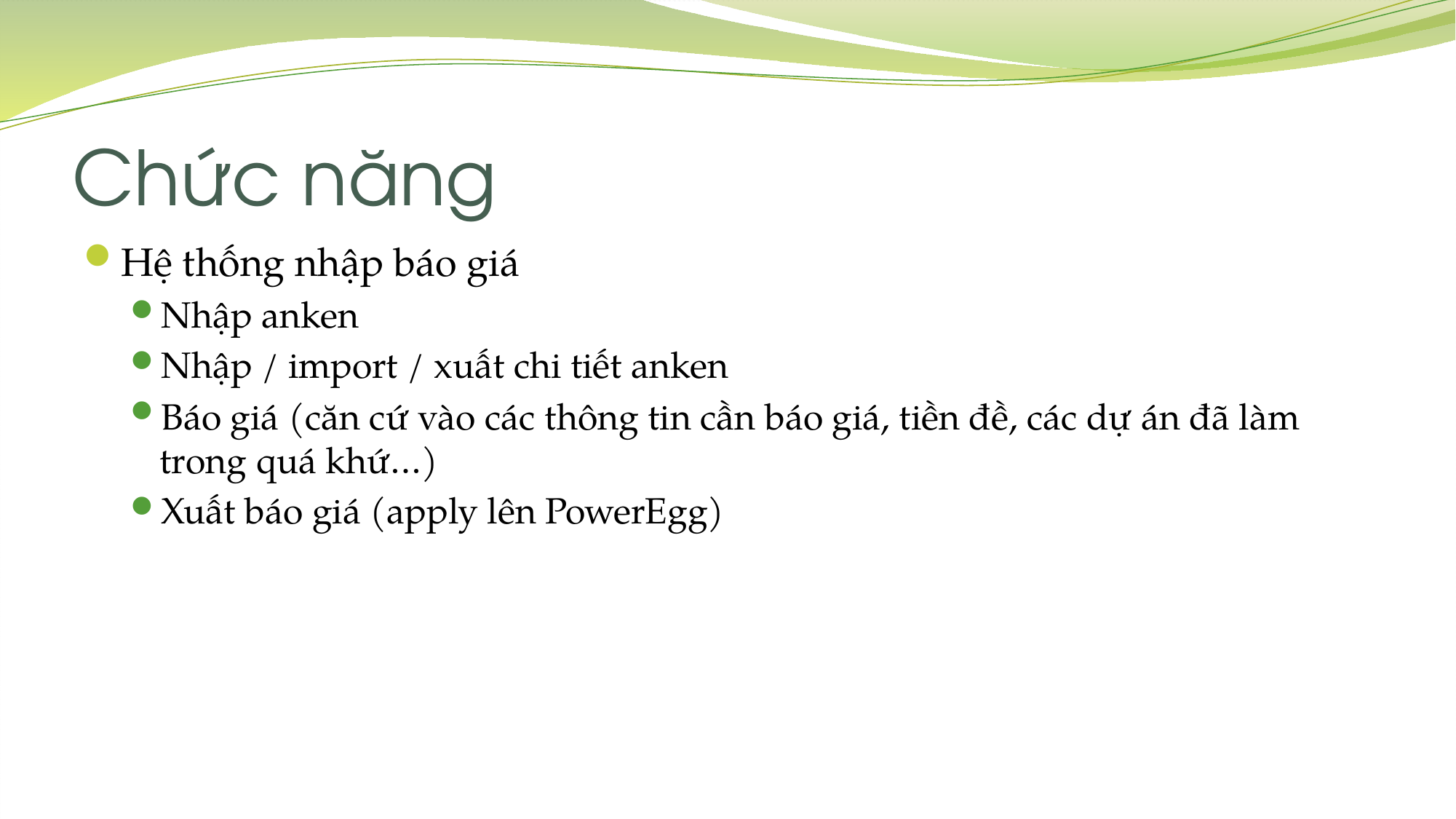

# Chức năng
Hệ thống nhập báo giá
Nhập anken
Nhập / import / xuất chi tiết anken
Báo giá (căn cứ vào các thông tin cần báo giá, tiền đề, các dự án đã làm trong quá khứ…)
Xuất báo giá (apply lên PowerEgg)